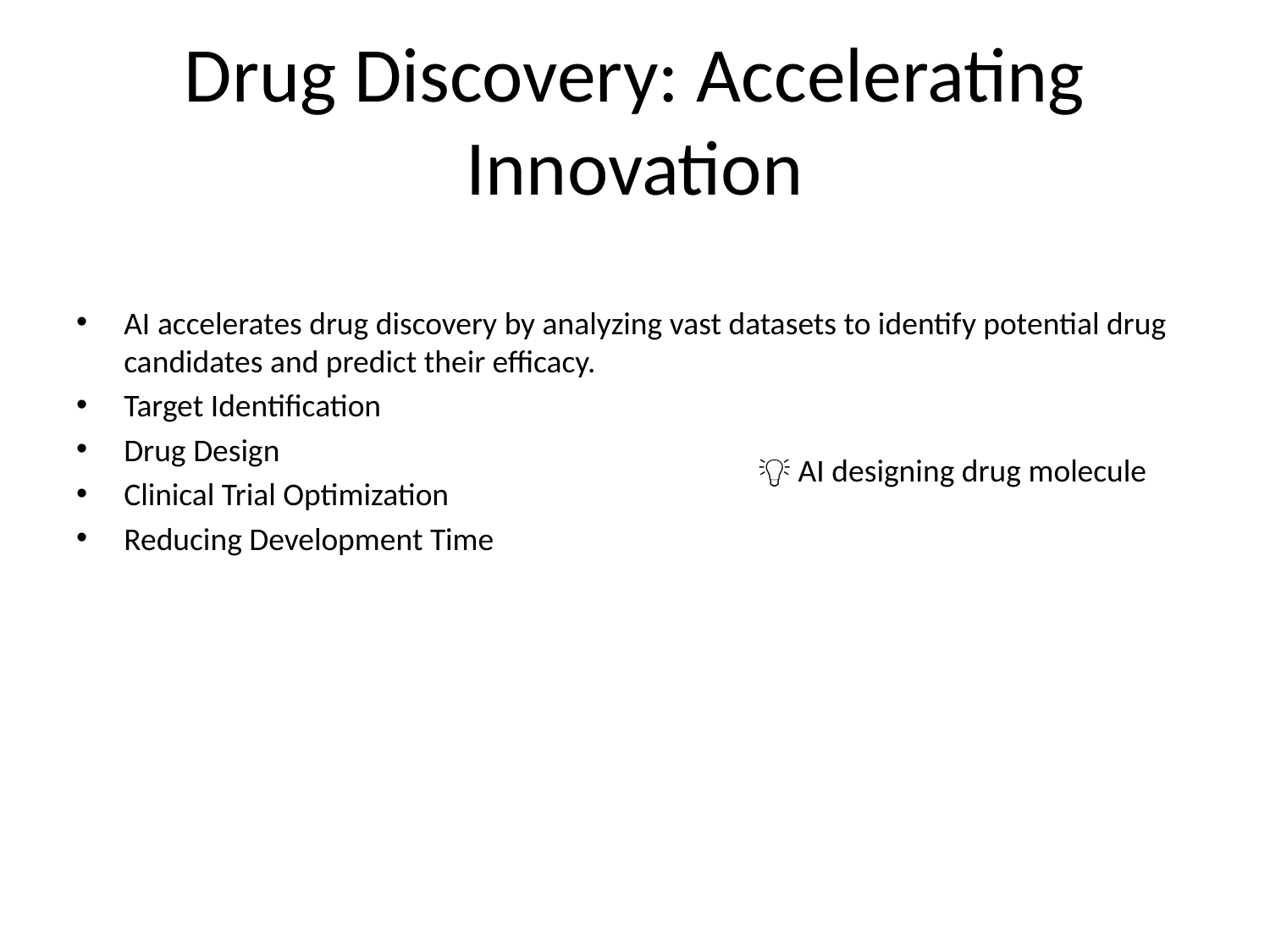

# Drug Discovery: Accelerating Innovation

AI accelerates drug discovery by analyzing vast datasets to identify potential drug candidates and predict their efficacy.
Target Identification
Drug Design
Clinical Trial Optimization
Reducing Development Time
💡 AI designing drug molecule